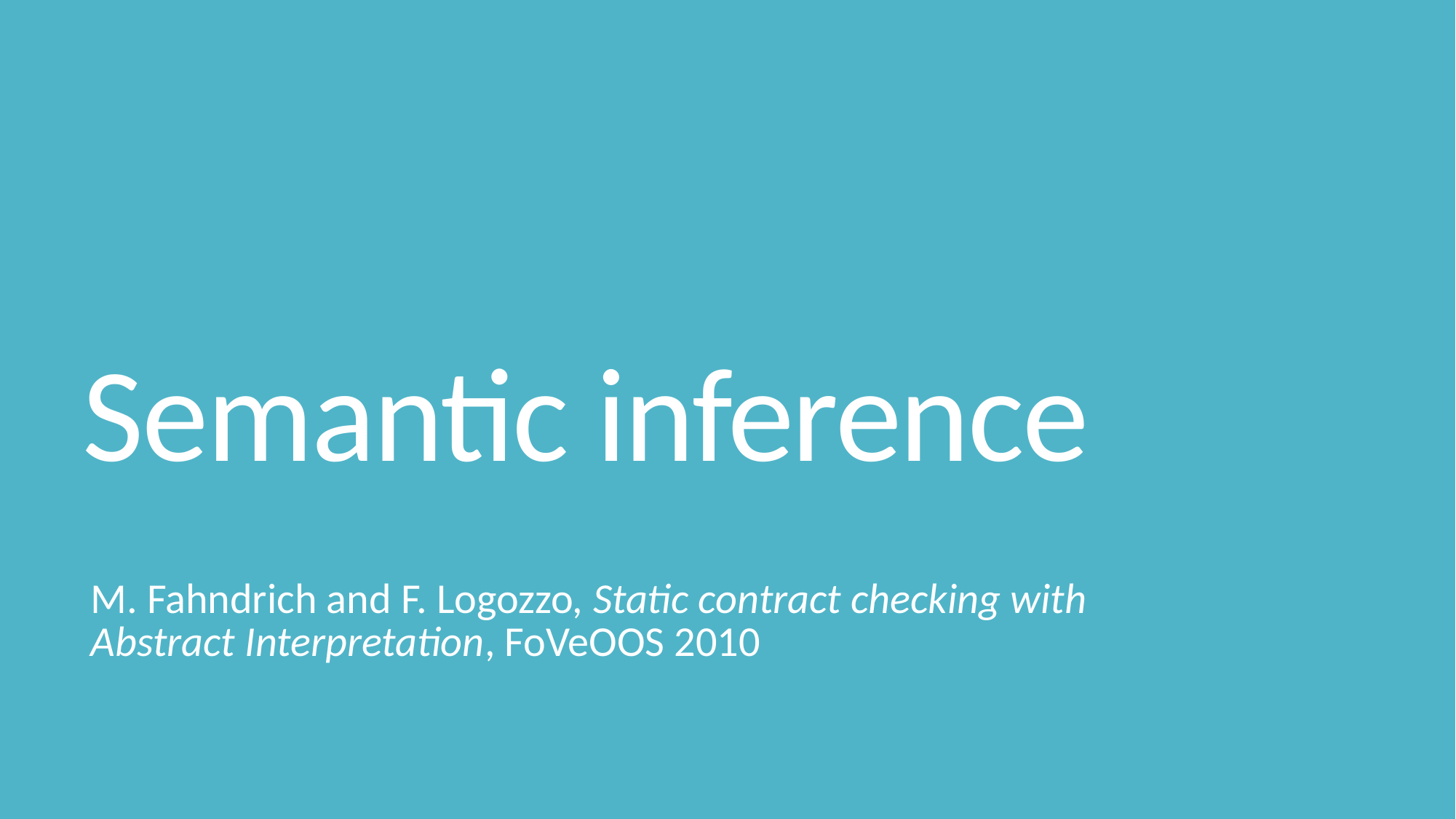

# Semantic inference

M. Fahndrich and F. Logozzo, Static contract checking with Abstract Interpretation, FoVeOOS 2010